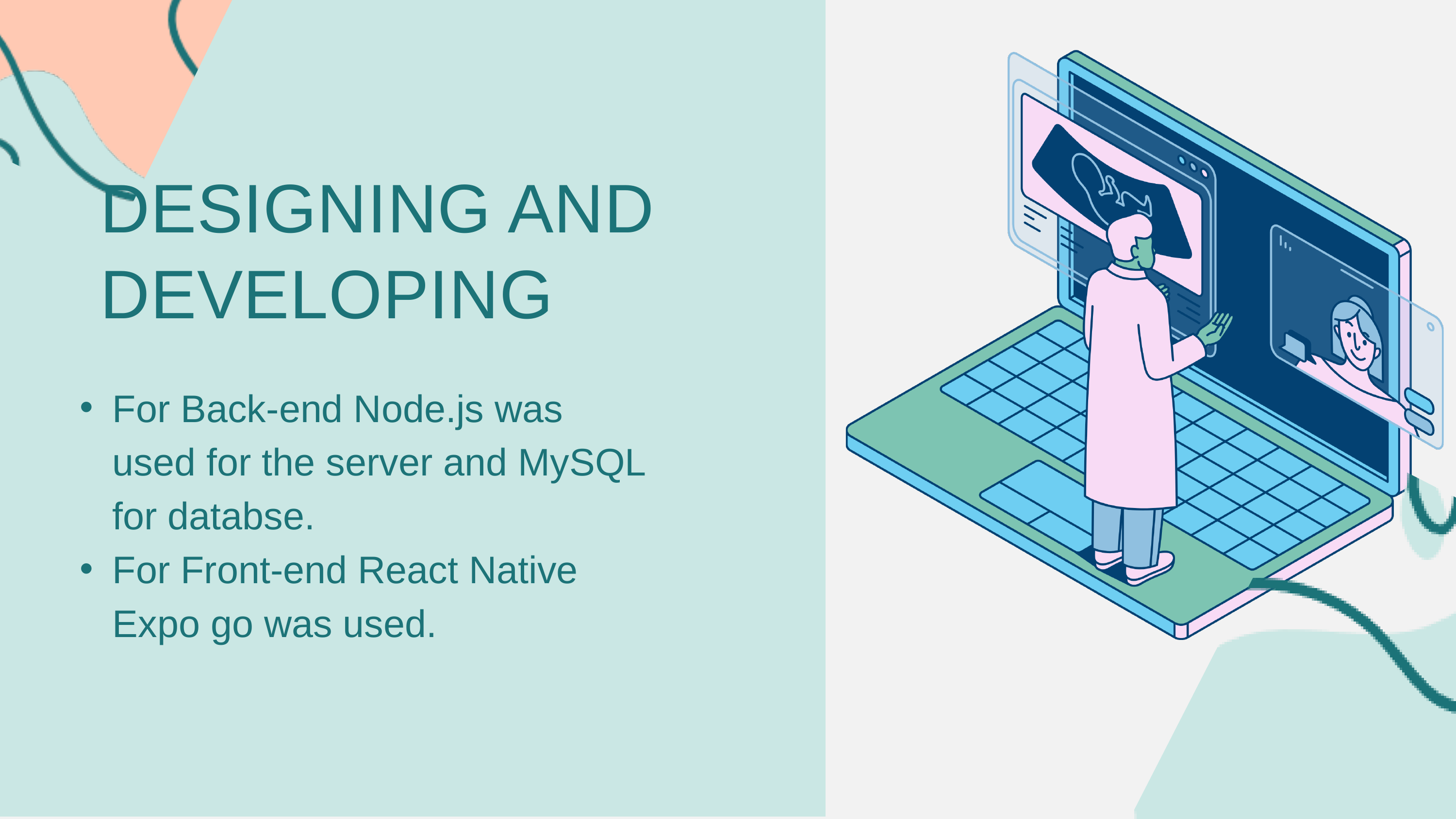

DESIGNING AND DEVELOPING
For Back-end Node.js was used for the server and MySQL for databse.
For Front-end React Native Expo go was used.